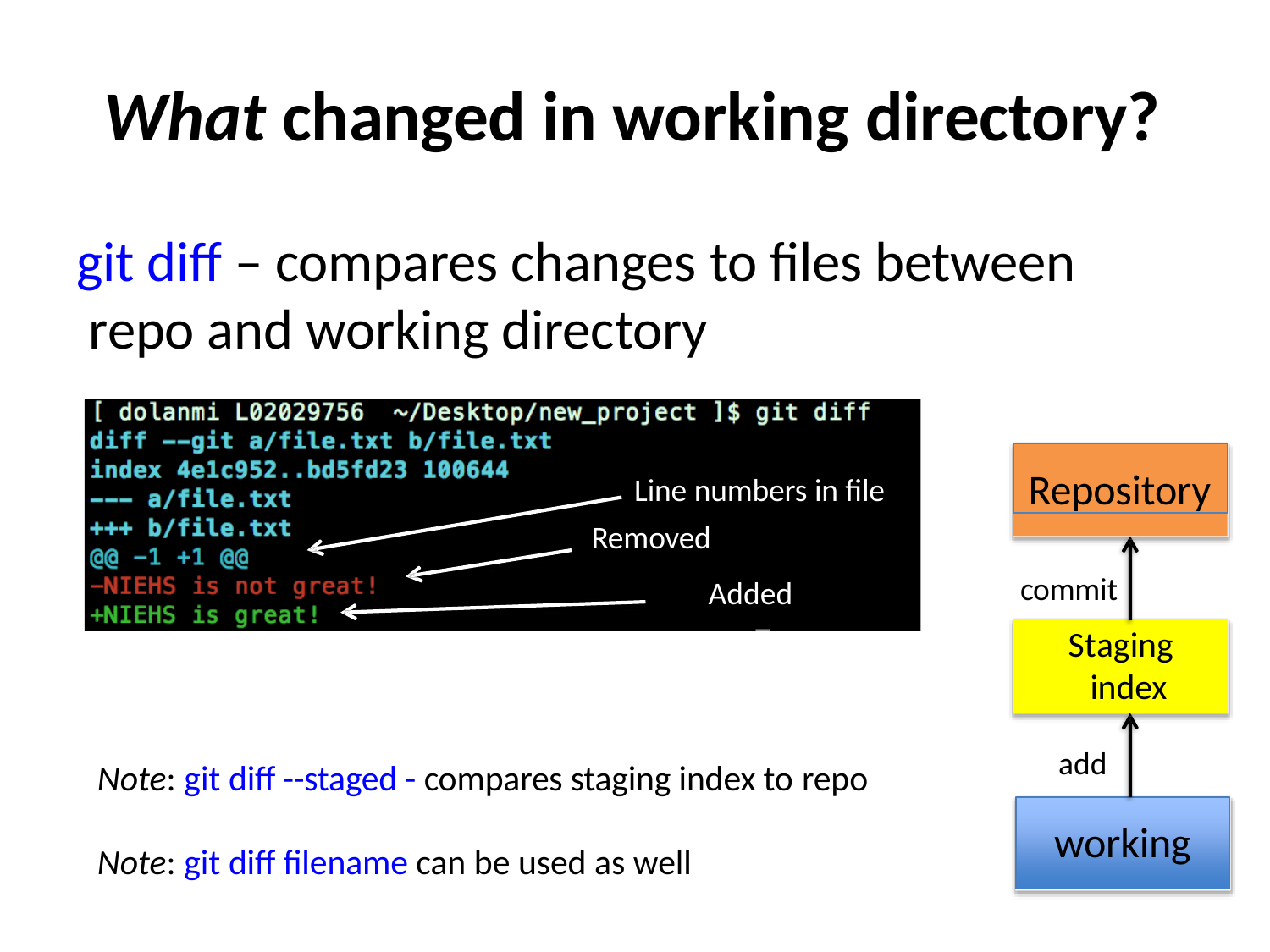

# What changed in working directory?
git diff – compares changes to files between  repo and working directory

Repository
Line numbers in file  Removed
Added

commit

Staging  index
add
Note: git diff --staged - compares staging index to repo

working
Note: git diff filename can be used as well